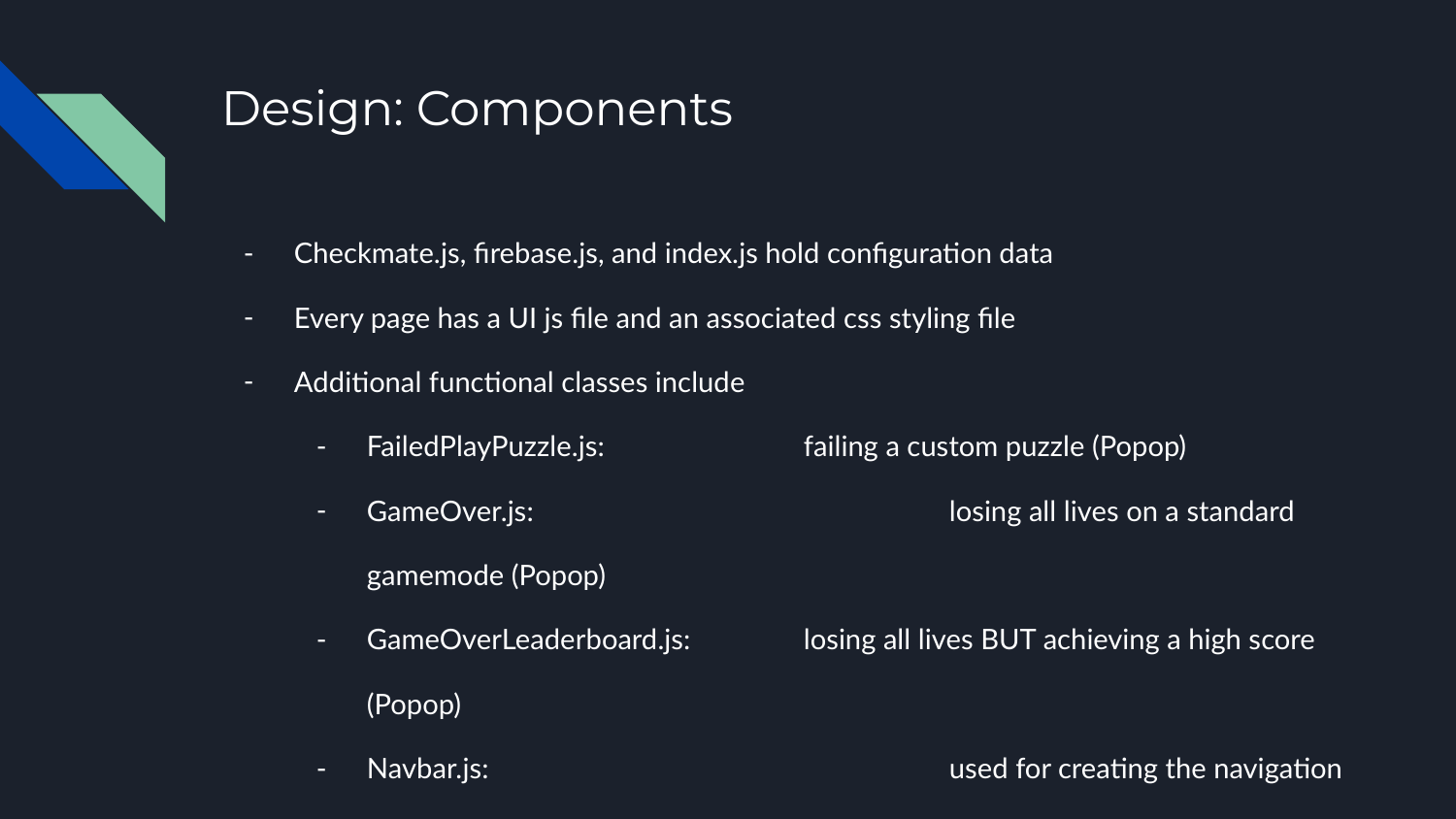

# Design: Components
Checkmate.js, firebase.js, and index.js hold configuration data
Every page has a UI js file and an associated css styling file
Additional functional classes include
FailedPlayPuzzle.js:		failing a custom puzzle (Popop)
GameOver.js:			losing all lives on a standard gamemode (Popop)
GameOverLeaderboard.js: 	losing all lives BUT achieving a high score (Popop)
Navbar.js: 				used for creating the navigation bar
PuzzleSubmission.js: 		submitting a custom puzzle (Popop)
SuccessPlayPuzzle.js: 		succeeding on a custom puzzle (Popop)